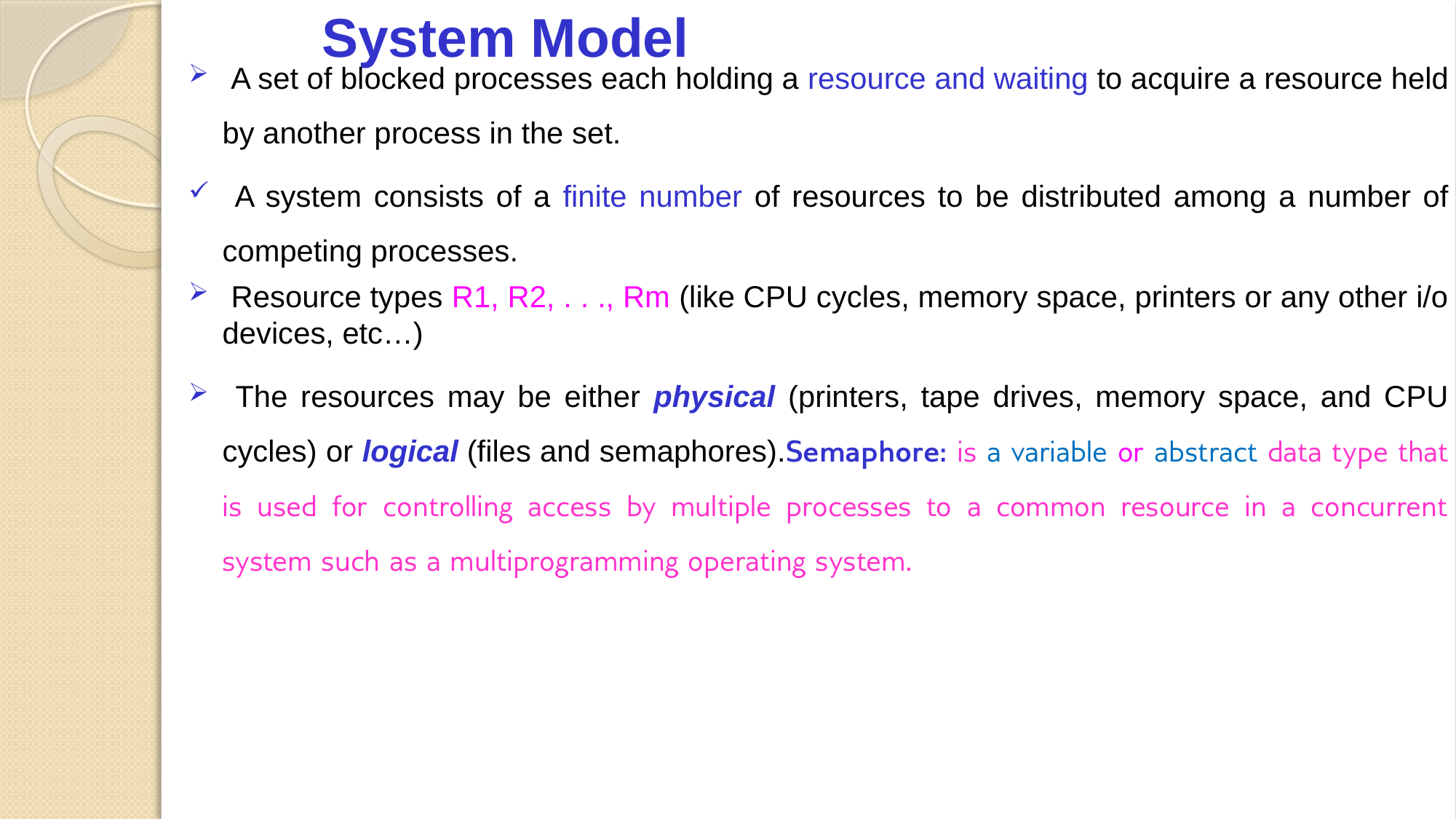

# System Model
 A set of blocked processes each holding a resource and waiting to acquire a resource held by another process in the set.
 A system consists of a finite number of resources to be distributed among a number of competing processes.
 Resource types R1, R2, . . ., Rm (like CPU cycles, memory space, printers or any other i/o devices, etc…)
 The resources may be either physical (printers, tape drives, memory space, and CPU cycles) or logical (files and semaphores).Semaphore: is a variable or abstract data type that is used for controlling access by multiple processes to a common resource in a concurrent system such as a multiprogramming operating system.